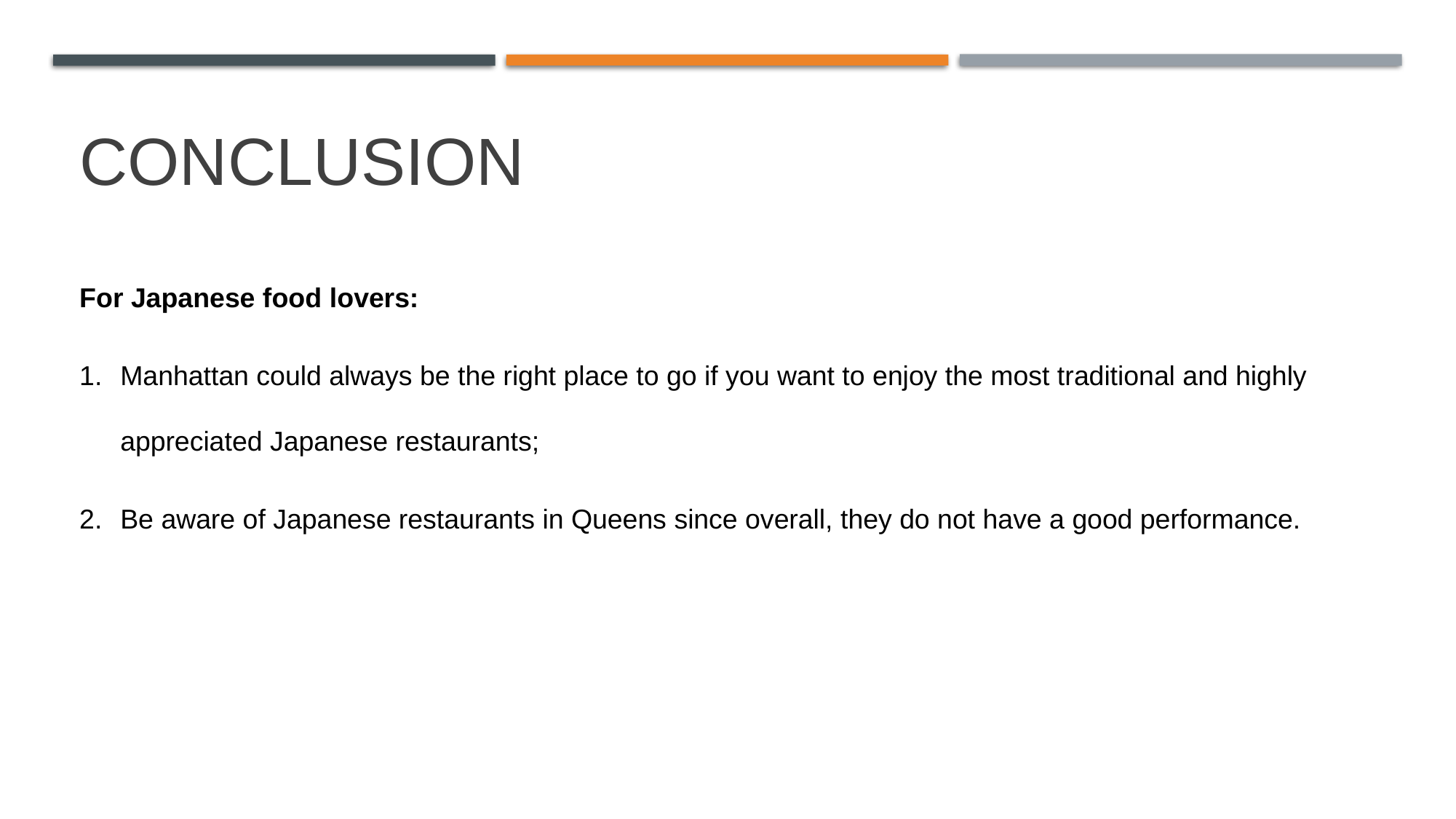

# Conclusion
For Japanese food lovers:
Manhattan could always be the right place to go if you want to enjoy the most traditional and highly appreciated Japanese restaurants;
Be aware of Japanese restaurants in Queens since overall, they do not have a good performance.